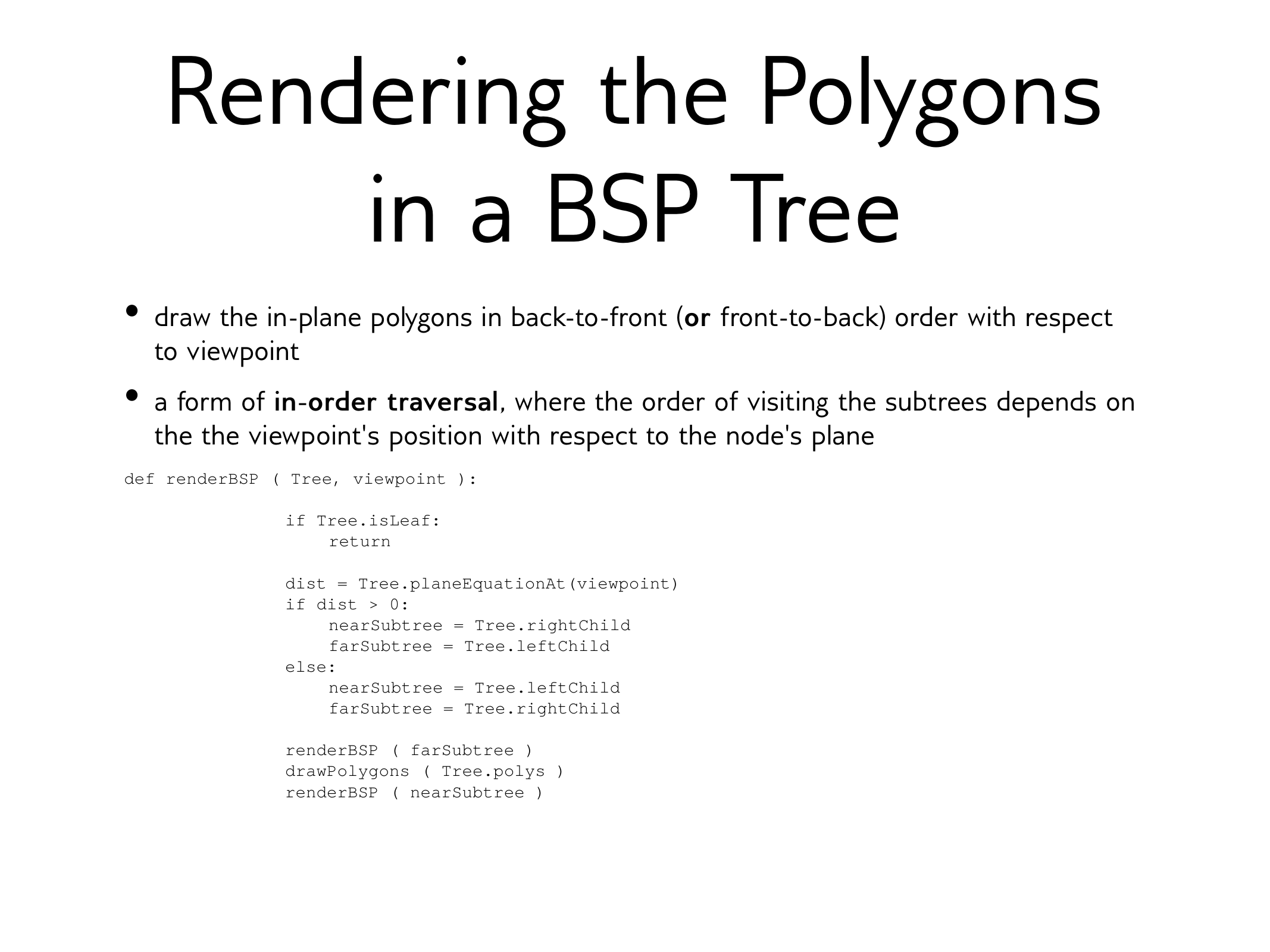

# Rendering the Polygons in a BSP Tree
draw the in-plane polygons in back-to-front (or front-to-back) order with respect to viewpoint
a form of in-order traversal, where the order of visiting the subtrees depends on the the viewpoint's position with respect to the node's plane
def renderBSP ( Tree, viewpoint ):

if Tree.isLeaf:
return

dist = Tree.planeEquationAt(viewpoint)
if dist > 0:
nearSubtree = Tree.rightChild
farSubtree = Tree.leftChild
else:
nearSubtree = Tree.leftChild
farSubtree = Tree.rightChild

renderBSP ( farSubtree )
drawPolygons ( Tree.polys )
renderBSP ( nearSubtree )